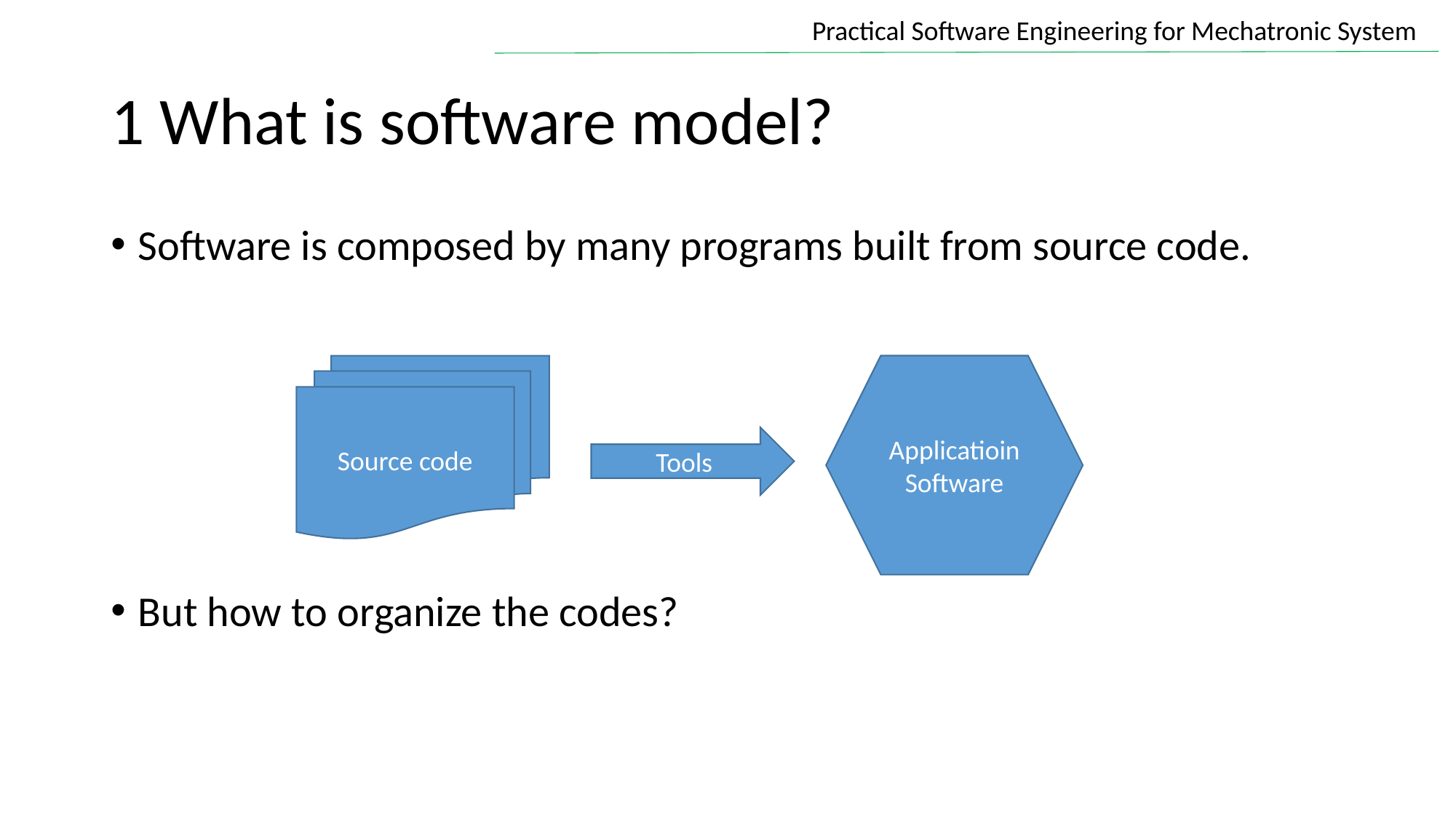

# 1 What is software model?
Software is composed by many programs built from source code.

But how to organize the codes?
Applicatioin
Software
Source code
Tools